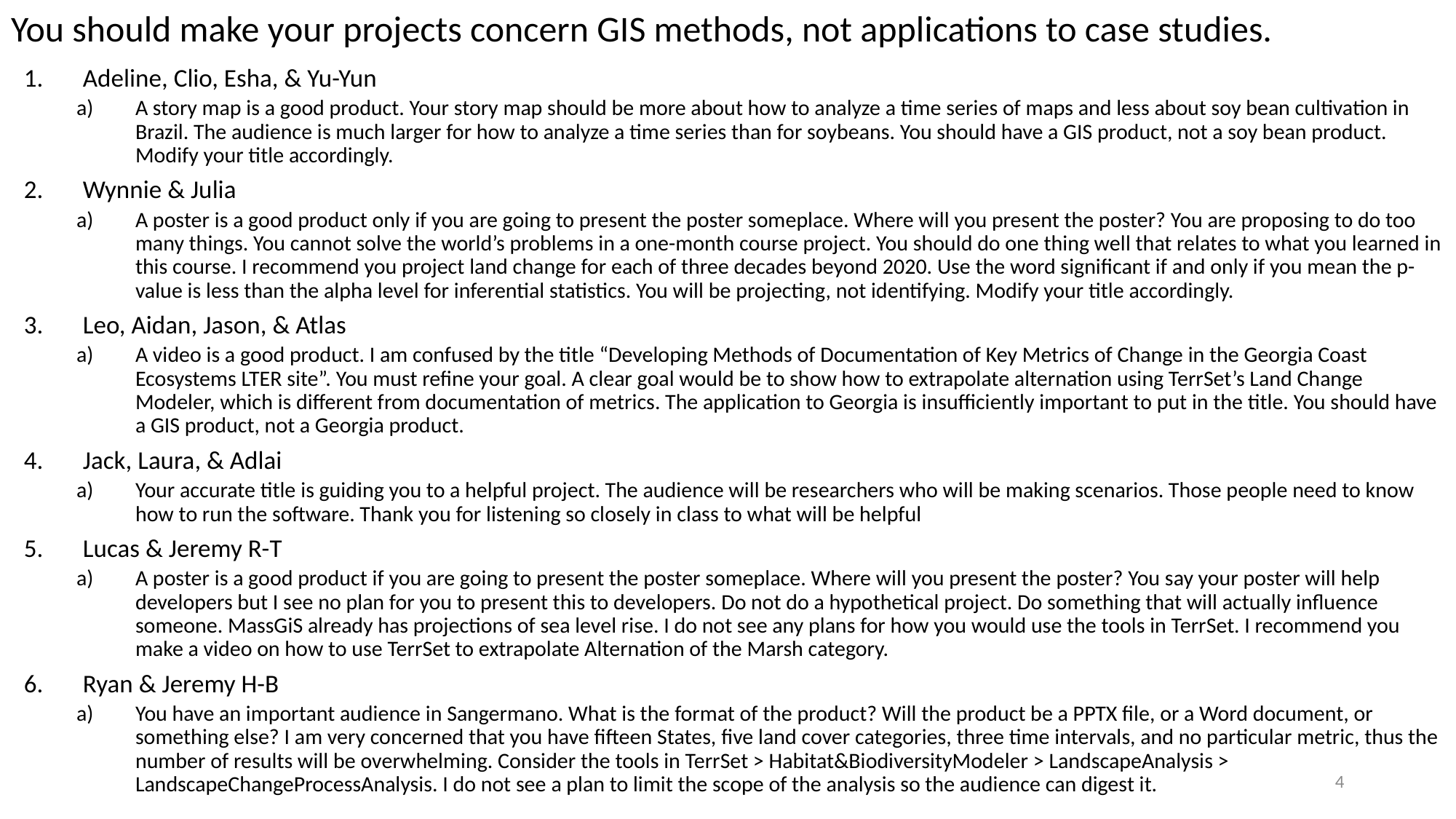

# You should make your projects concern GIS methods, not applications to case studies.
Adeline, Clio, Esha, & Yu-Yun
A story map is a good product. Your story map should be more about how to analyze a time series of maps and less about soy bean cultivation in Brazil. The audience is much larger for how to analyze a time series than for soybeans. You should have a GIS product, not a soy bean product. Modify your title accordingly.
Wynnie & Julia
A poster is a good product only if you are going to present the poster someplace. Where will you present the poster? You are proposing to do too many things. You cannot solve the world’s problems in a one-month course project. You should do one thing well that relates to what you learned in this course. I recommend you project land change for each of three decades beyond 2020. Use the word significant if and only if you mean the p-value is less than the alpha level for inferential statistics. You will be projecting, not identifying. Modify your title accordingly.
Leo, Aidan, Jason, & Atlas
A video is a good product. I am confused by the title “Developing Methods of Documentation of Key Metrics of Change in the Georgia Coast Ecosystems LTER site”. You must refine your goal. A clear goal would be to show how to extrapolate alternation using TerrSet’s Land Change Modeler, which is different from documentation of metrics. The application to Georgia is insufficiently important to put in the title. You should have a GIS product, not a Georgia product.
Jack, Laura, & Adlai
Your accurate title is guiding you to a helpful project. The audience will be researchers who will be making scenarios. Those people need to know how to run the software. Thank you for listening so closely in class to what will be helpful
Lucas & Jeremy R-T
A poster is a good product if you are going to present the poster someplace. Where will you present the poster? You say your poster will help developers but I see no plan for you to present this to developers. Do not do a hypothetical project. Do something that will actually influence someone. MassGiS already has projections of sea level rise. I do not see any plans for how you would use the tools in TerrSet. I recommend you make a video on how to use TerrSet to extrapolate Alternation of the Marsh category.
Ryan & Jeremy H-B
You have an important audience in Sangermano. What is the format of the product? Will the product be a PPTX file, or a Word document, or something else? I am very concerned that you have fifteen States, five land cover categories, three time intervals, and no particular metric, thus the number of results will be overwhelming. Consider the tools in TerrSet > Habitat&BiodiversityModeler > LandscapeAnalysis > LandscapeChangeProcessAnalysis. I do not see a plan to limit the scope of the analysis so the audience can digest it.
4